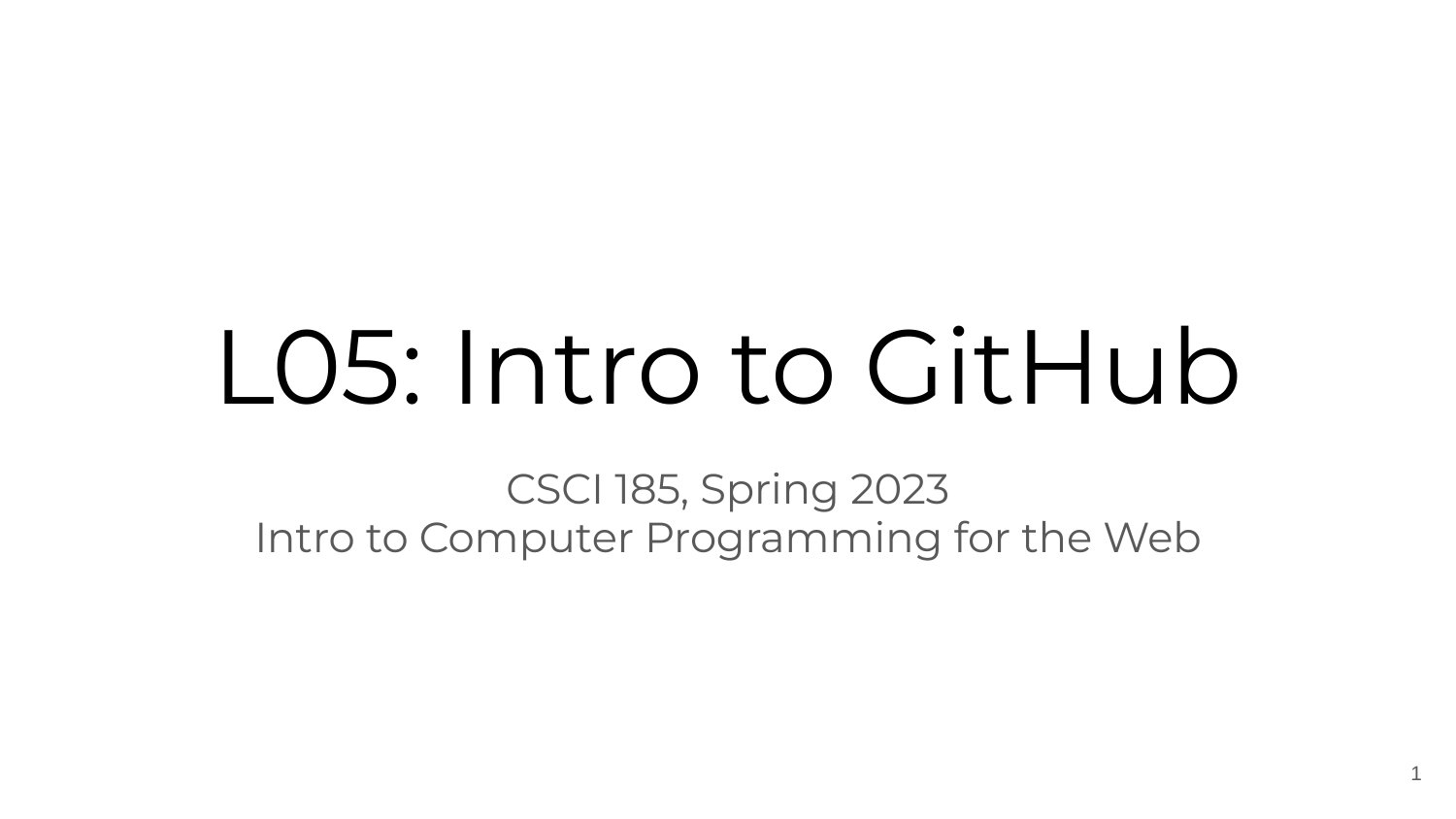

# L05: Intro to GitHub
CSCI 185, Spring 2023
Intro to Computer Programming for the Web
1